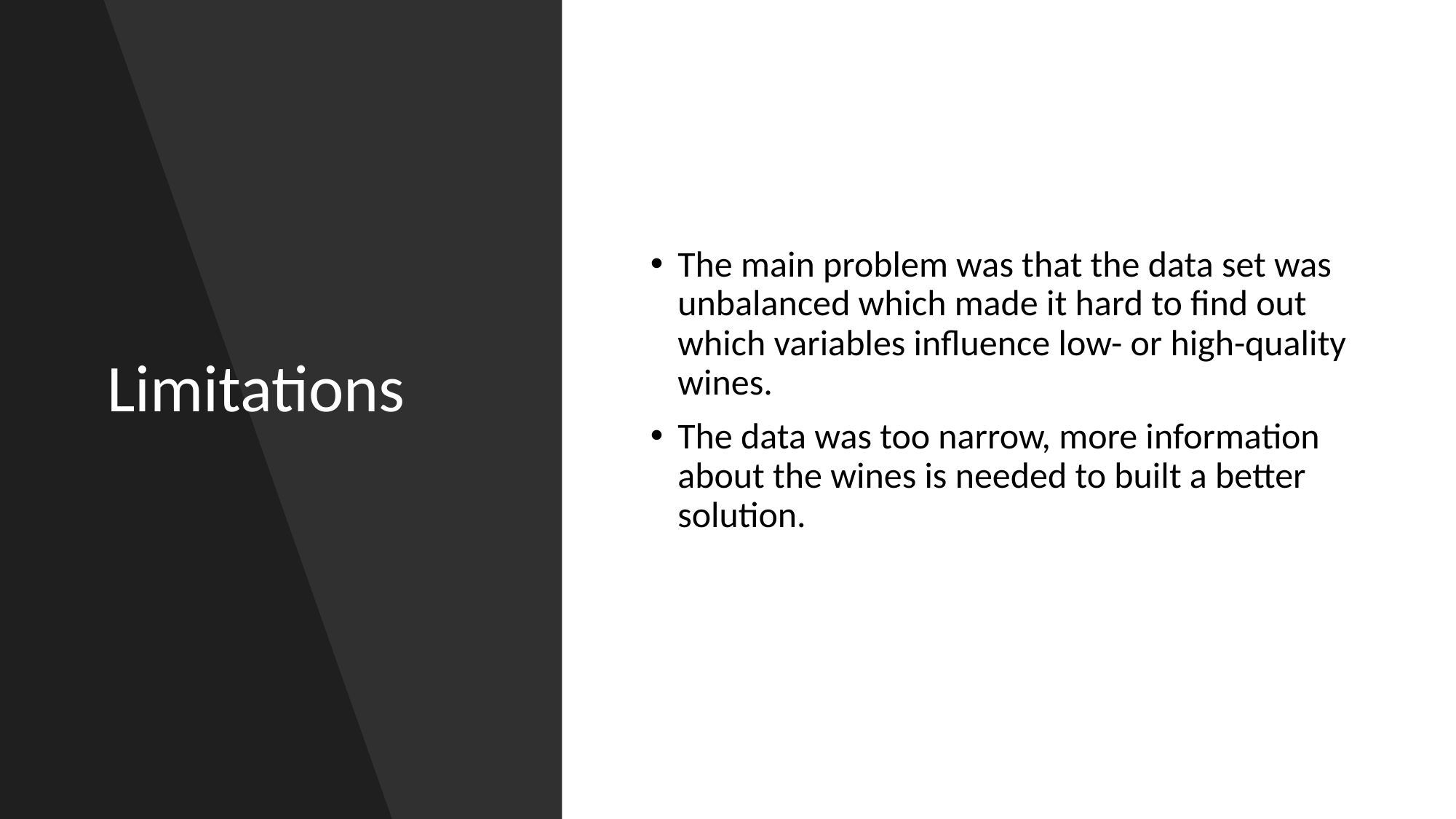

# Limitations
The main problem was that the data set was unbalanced which made it hard to find out which variables influence low- or high-quality wines.
The data was too narrow, more information about the wines is needed to built a better solution.